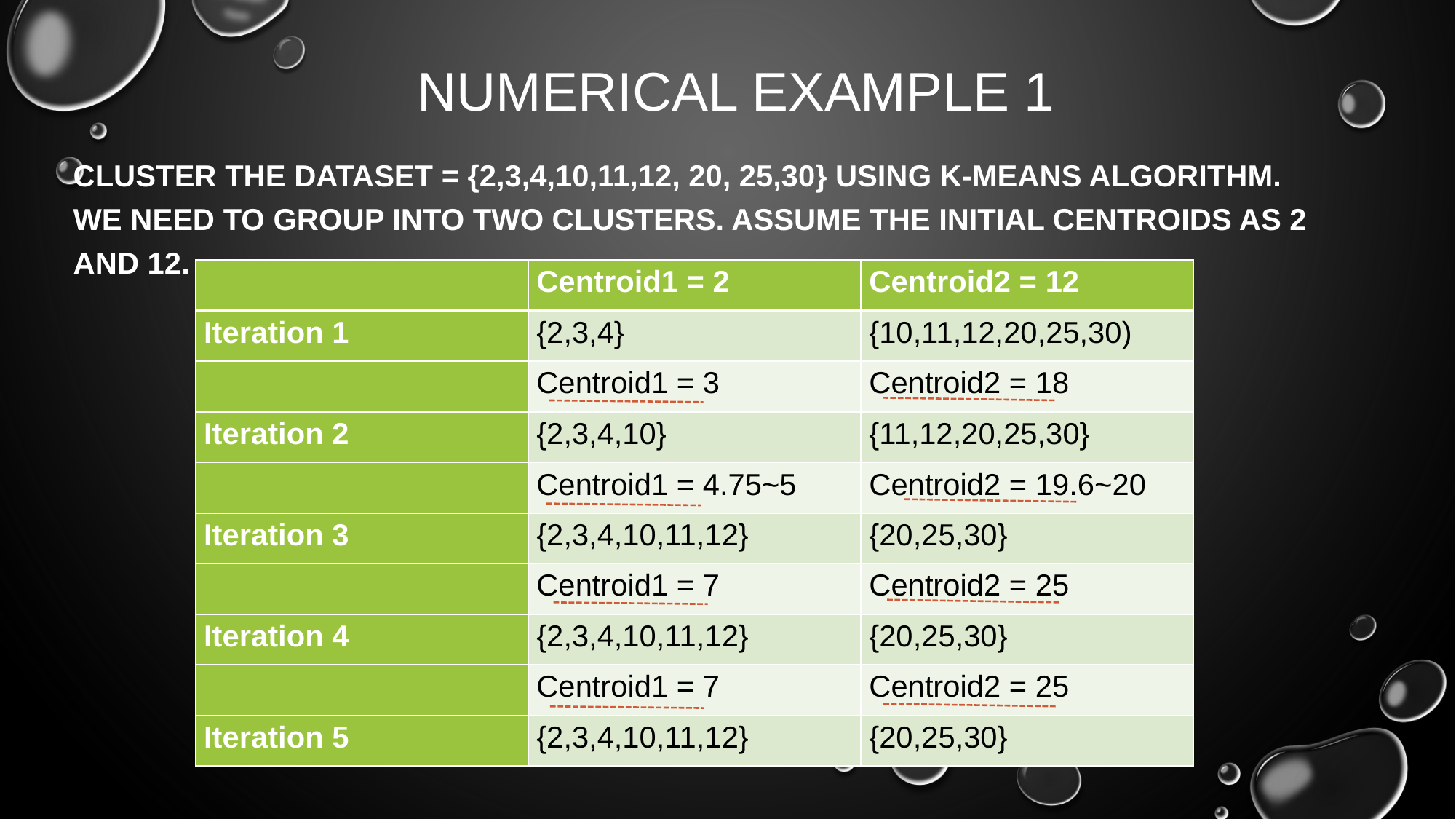

# Numerical Example 1
Cluster the dataset = {2,3,4,10,11,12, 20, 25,30} using k-means algorithm. We need to group into two clusters. Assume the initial centroids as 2 and 12.

|  | Centroid1 = 2 | Centroid2 = 12 |
| --- | --- | --- |
| Iteration 1 | {2,3,4} | {10,11,12,20,25,30) |
|  | Centroid1 = 3 | Centroid2 = 18 |
| Iteration 2 | {2,3,4,10} | {11,12,20,25,30} |
|  | Centroid1 = 4.75~5 | Centroid2 = 19.6~20 |
| Iteration 3 | {2,3,4,10,11,12} | {20,25,30} |
|  | Centroid1 = 7 | Centroid2 = 25 |
| Iteration 4 | {2,3,4,10,11,12} | {20,25,30} |
|  | Centroid1 = 7 | Centroid2 = 25 |
| Iteration 5 | {2,3,4,10,11,12} | {20,25,30} |